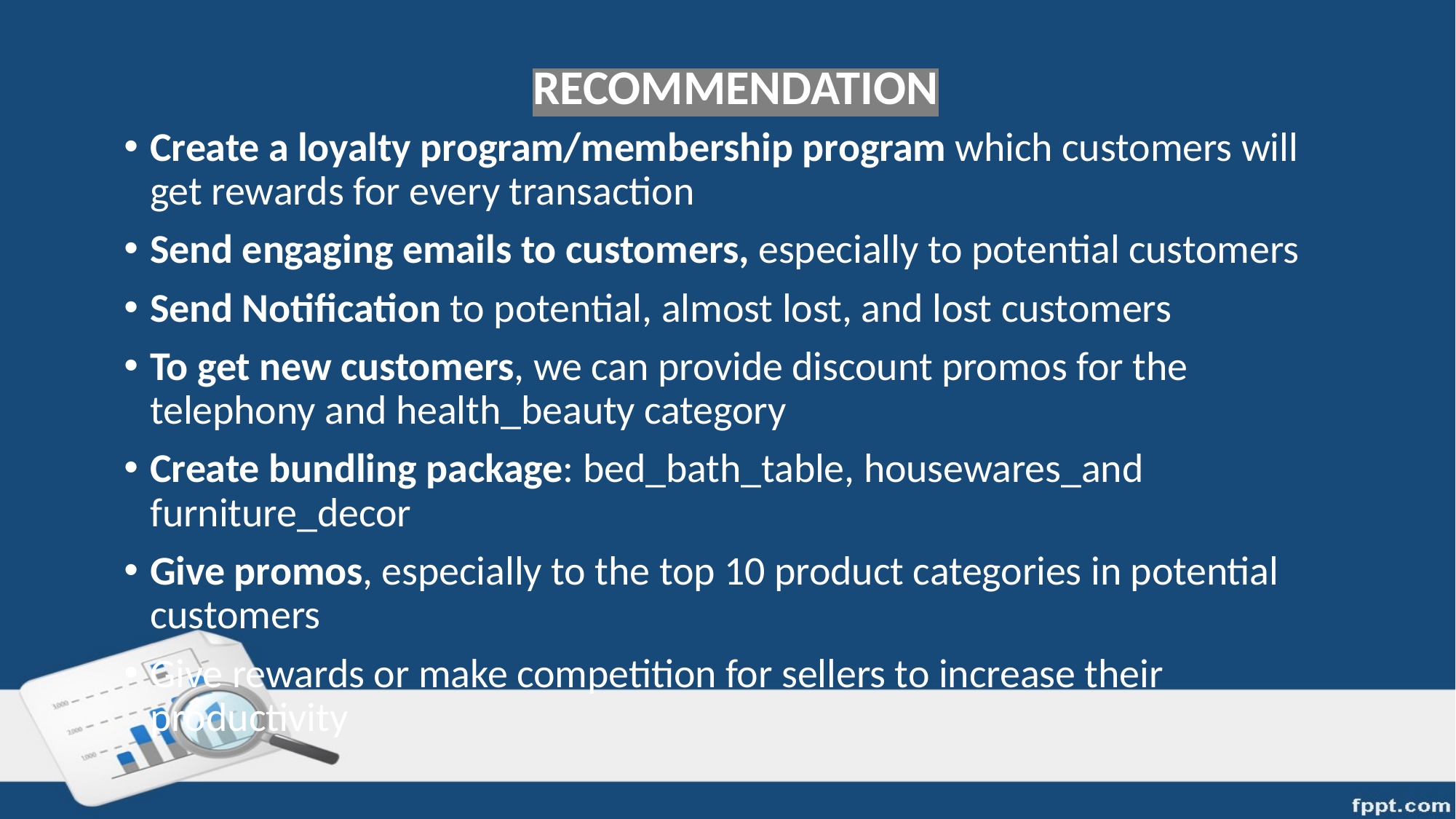

RECOMMENDATION
Create a loyalty program/membership program which customers will get rewards for every transaction
Send engaging emails to customers, especially to potential customers
Send Notification to potential, almost lost, and lost customers
To get new customers, we can provide discount promos for the telephony and health_beauty category
Create bundling package: bed_bath_table, housewares_and furniture_decor
Give promos, especially to the top 10 product categories in potential customers
Give rewards or make competition for sellers to increase their productivity